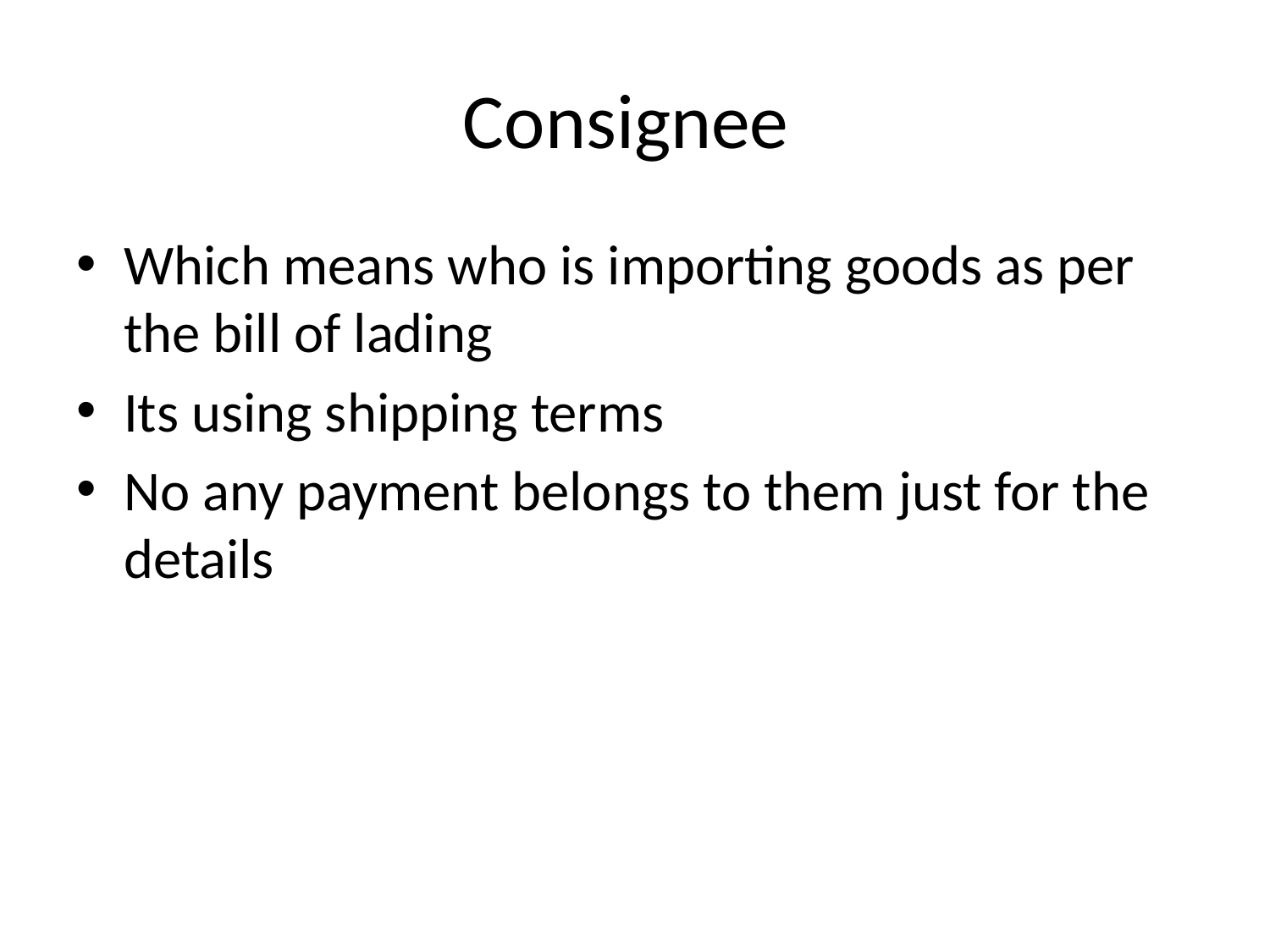

# Consignee
Which means who is importing goods as per the bill of lading
Its using shipping terms
No any payment belongs to them just for the details